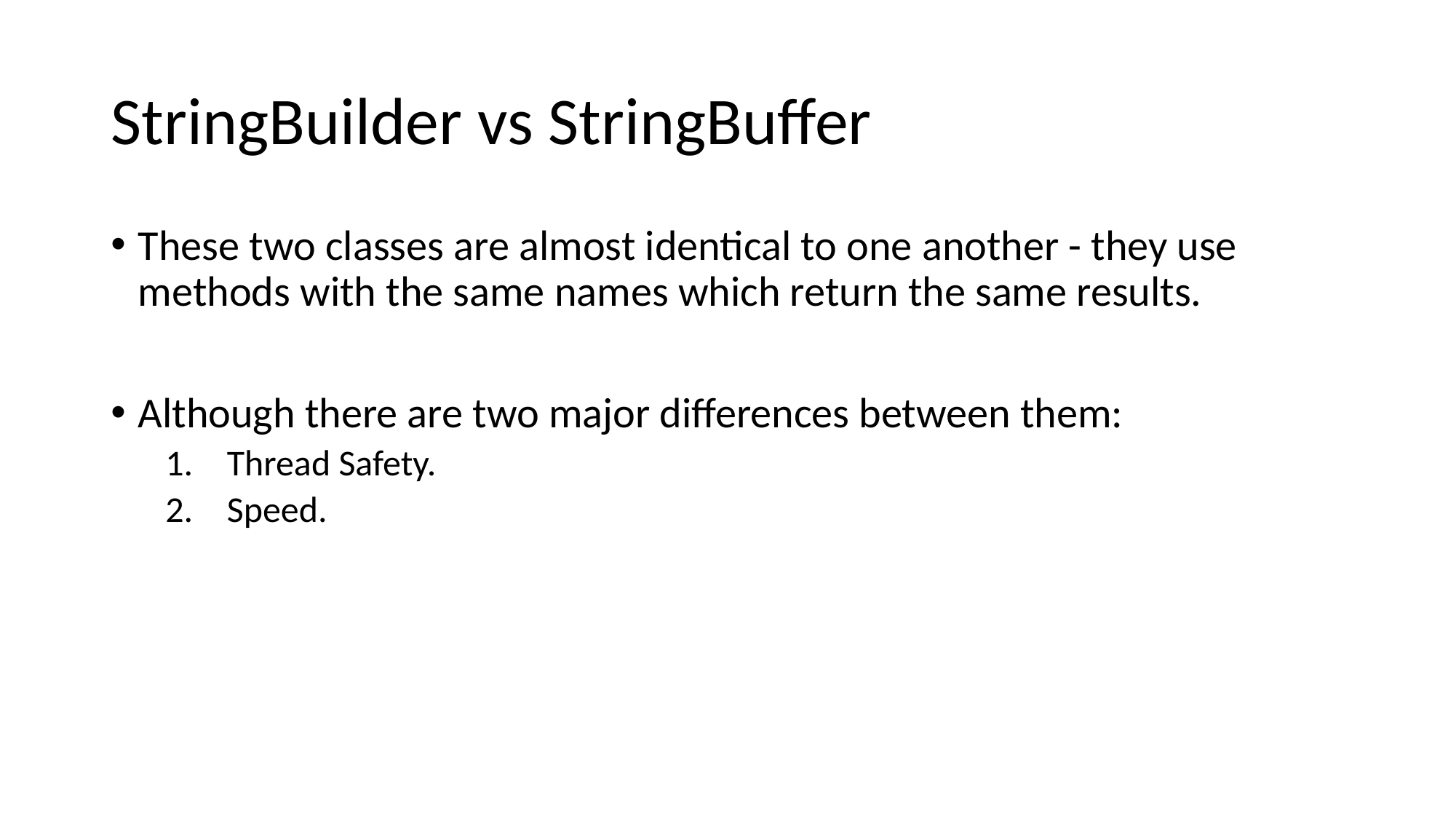

# StringBuilder vs StringBuffer
These two classes are almost identical to one another - they use methods with the same names which return the same results.

Although there are two major differences between them:
Thread Safety.
Speed.